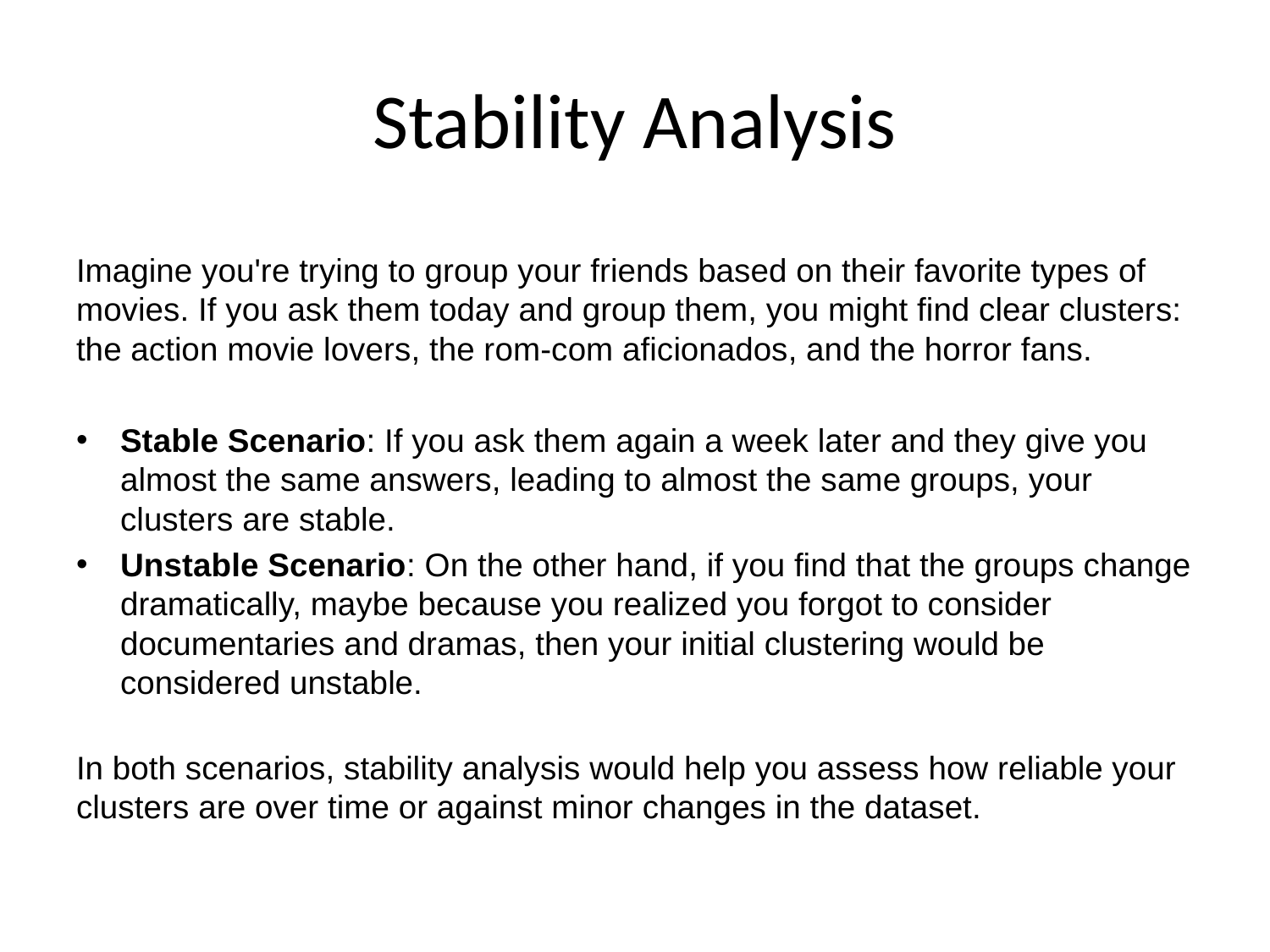

# Stability Analysis
Imagine you're trying to group your friends based on their favorite types of movies. If you ask them today and group them, you might find clear clusters: the action movie lovers, the rom-com aficionados, and the horror fans.

Stable Scenario: If you ask them again a week later and they give you almost the same answers, leading to almost the same groups, your clusters are stable.
Unstable Scenario: On the other hand, if you find that the groups change dramatically, maybe because you realized you forgot to consider documentaries and dramas, then your initial clustering would be considered unstable.
In both scenarios, stability analysis would help you assess how reliable your clusters are over time or against minor changes in the dataset.